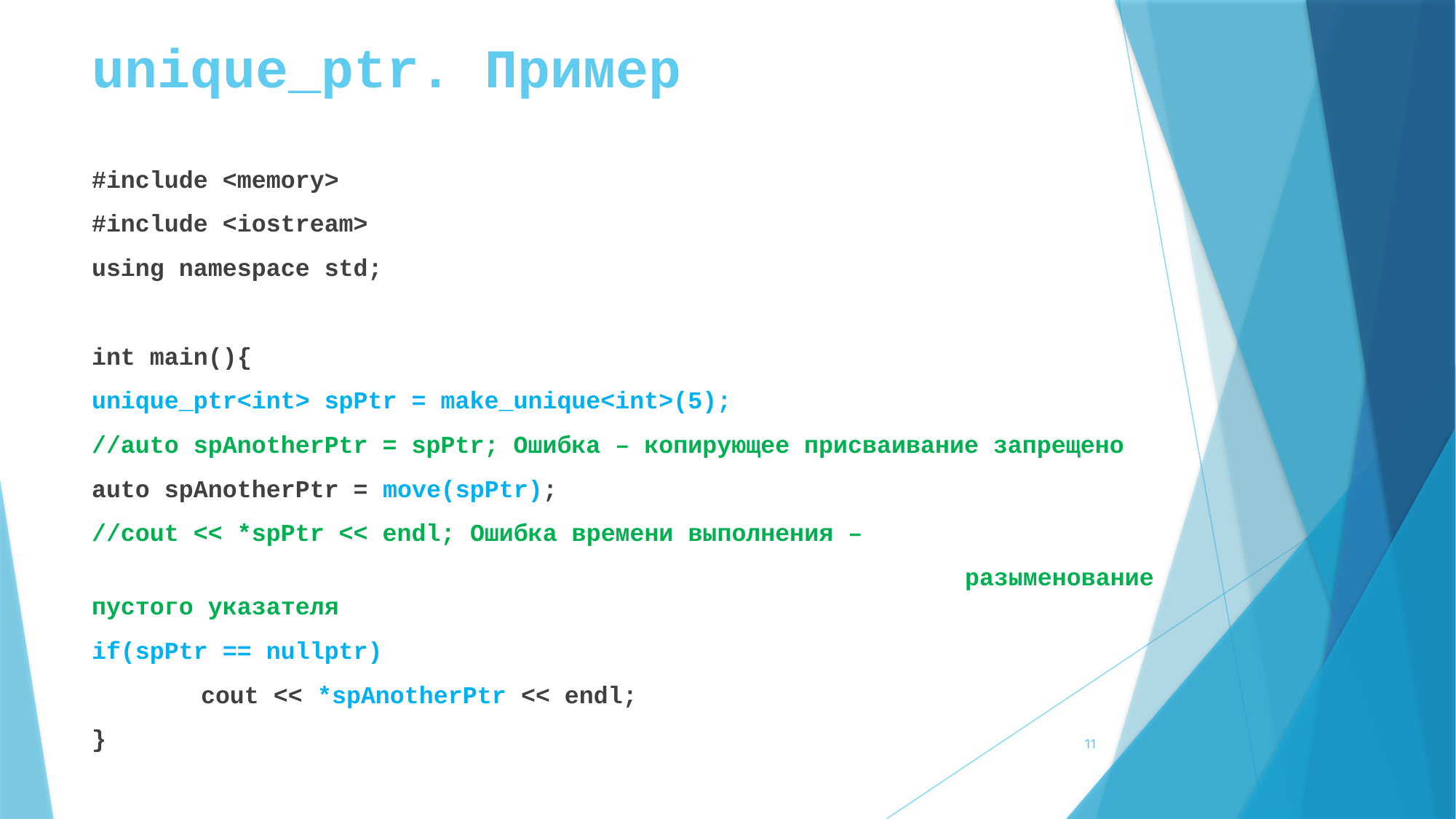

# unique_ptr. Пример
#include <memory>
#include <iostream>
using namespace std;

int main(){
unique_ptr<int> spPtr = make_unique<int>(5);
//auto spAnotherPtr = spPtr; Ошибка – копирующее присваивание запрещено
auto spAnotherPtr = move(spPtr);
//cout << *spPtr << endl; Ошибка времени выполнения –
								разыменование пустого указателя
if(spPtr == nullptr)
	cout << *spAnotherPtr << endl;
}
11